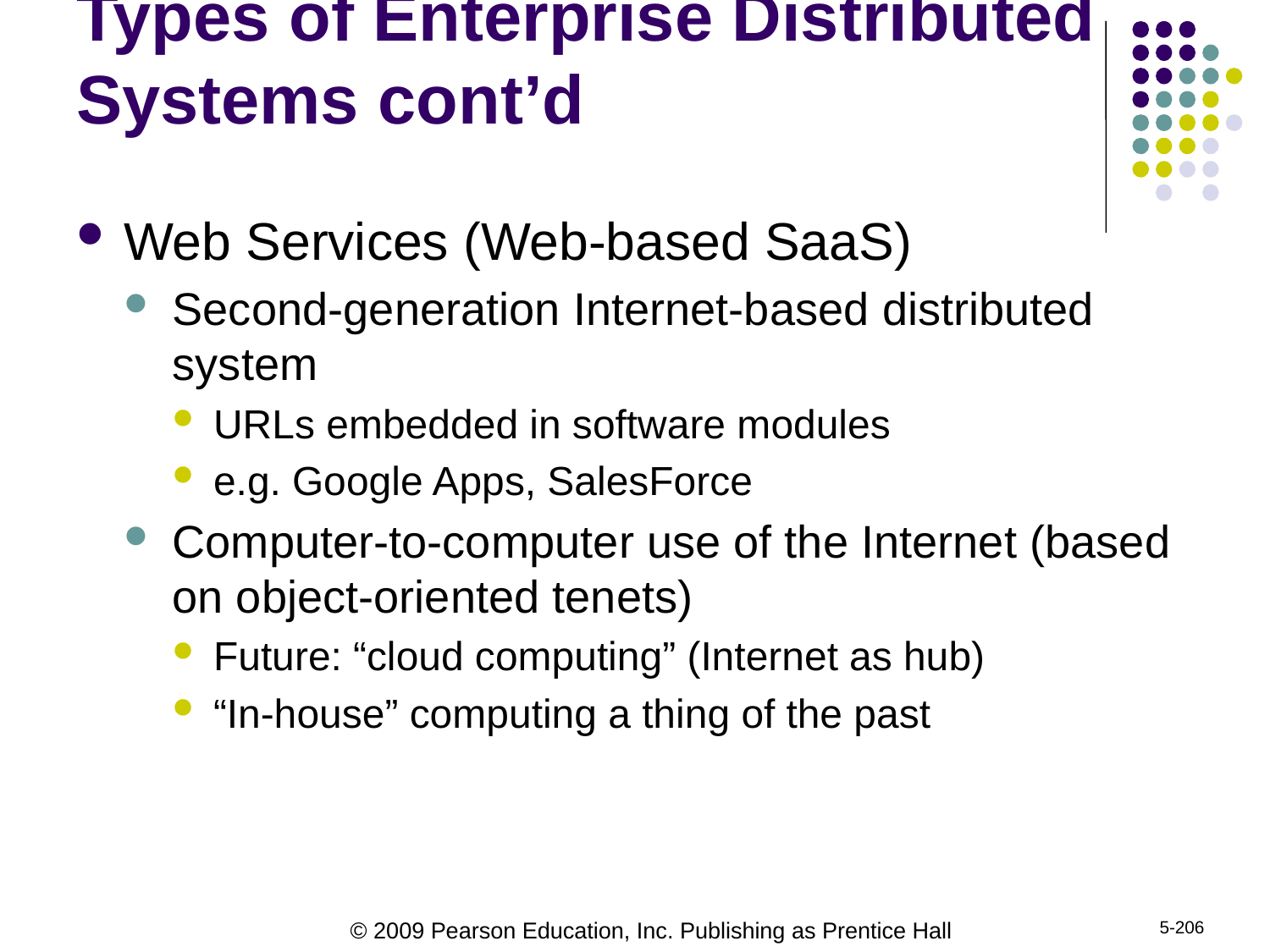

# Types of Enterprise Distributed Systems cont’d
Web Services (Web-based SaaS)
Second-generation Internet-based distributed system
URLs embedded in software modules
e.g. Google Apps, SalesForce
Computer-to-computer use of the Internet (based on object-oriented tenets)
Future: “cloud computing” (Internet as hub)
“In-house” computing a thing of the past
5-206